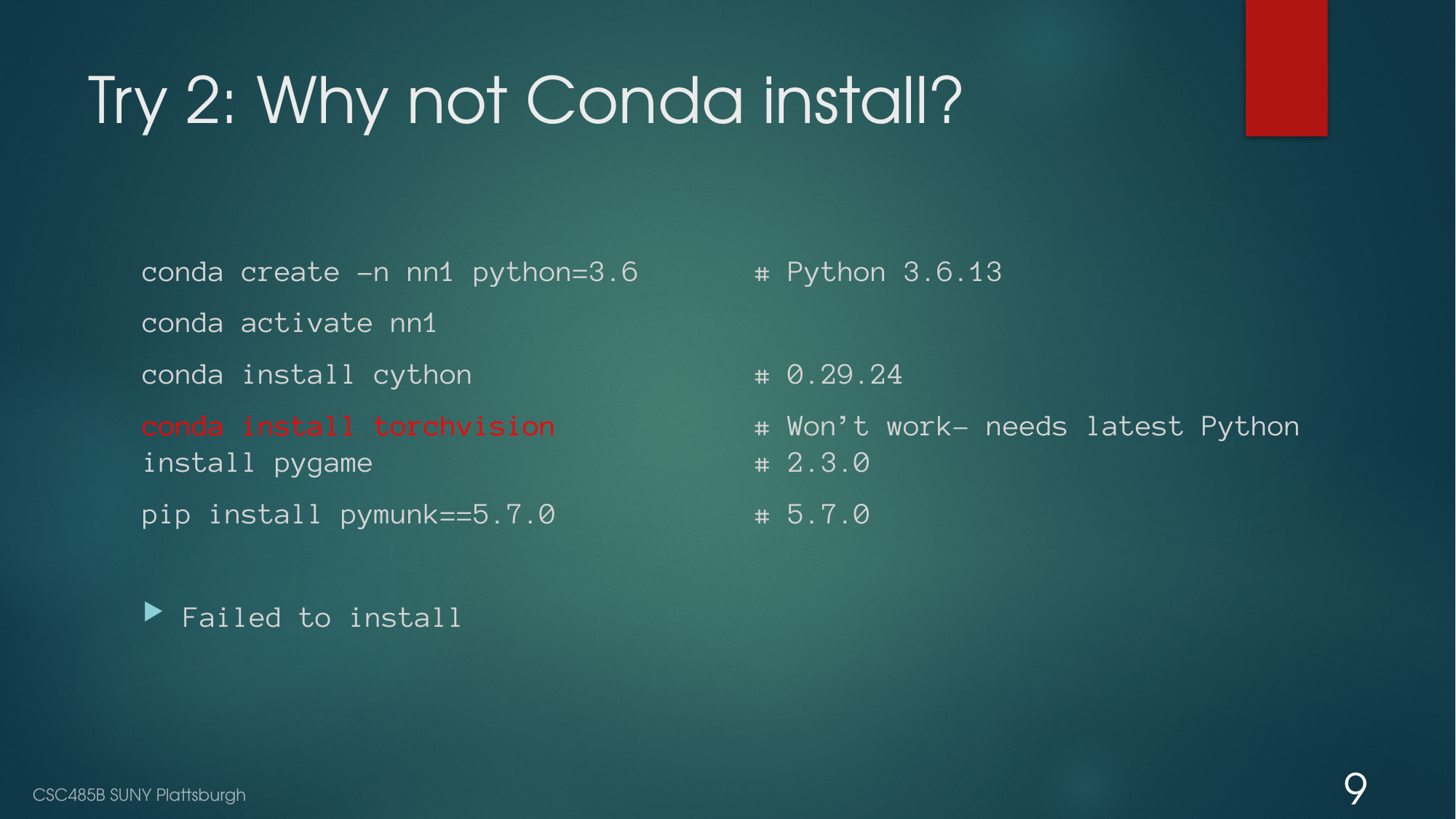

# Try 2: Why not Conda install?
conda create -n nn1 python=3.6       # Python 3.6.13
conda activate nn1
conda install cython                 # 0.29.24
conda install torchvision            # Won’t work– needs latest Python install pygame                       # 2.3.0
pip install pymunk==5.7.0            # 5.7.0

Failed to install
9
CSC485B SUNY Plattsburgh